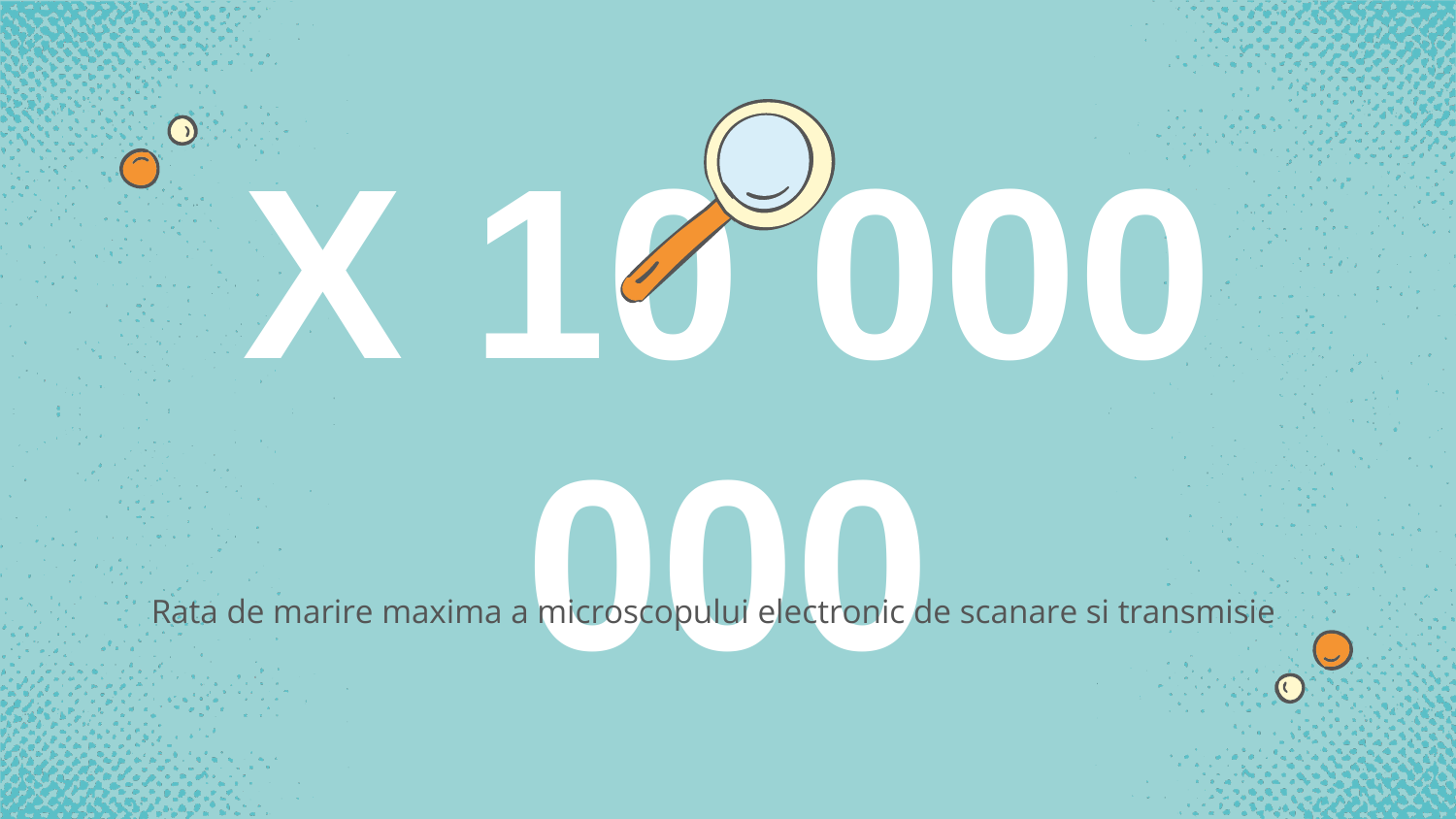

# X 10 000 000
Rata de marire maxima a microscopului electronic de scanare si transmisie